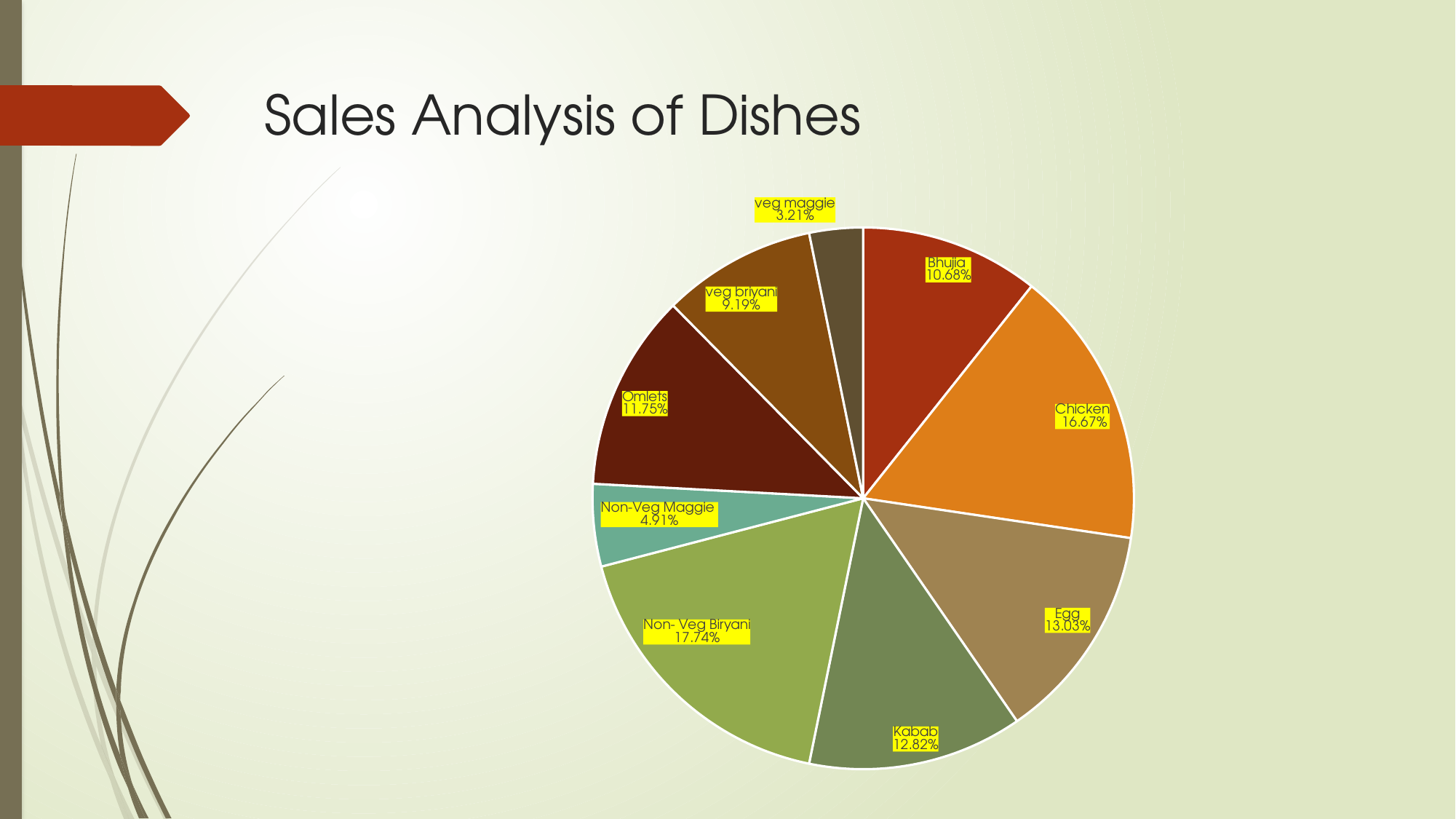

# Sales Analysis of Dishes

### Chart

| Category | Total |
|---|---|
| Bhujia | 0.10683760683760683 |
| Chicken | 0.16666666666666666 |
| Egg | 0.13034188034188035 |
| Kabab | 0.1282051282051282 |
| Non- Veg Biryani | 0.17735042735042736 |
| Non-Veg Maggie | 0.049145299145299144 |
| Omlets | 0.11752136752136752 |
| veg briyani | 0.09188034188034189 |
| veg maggie | 0.03205128205128205 |